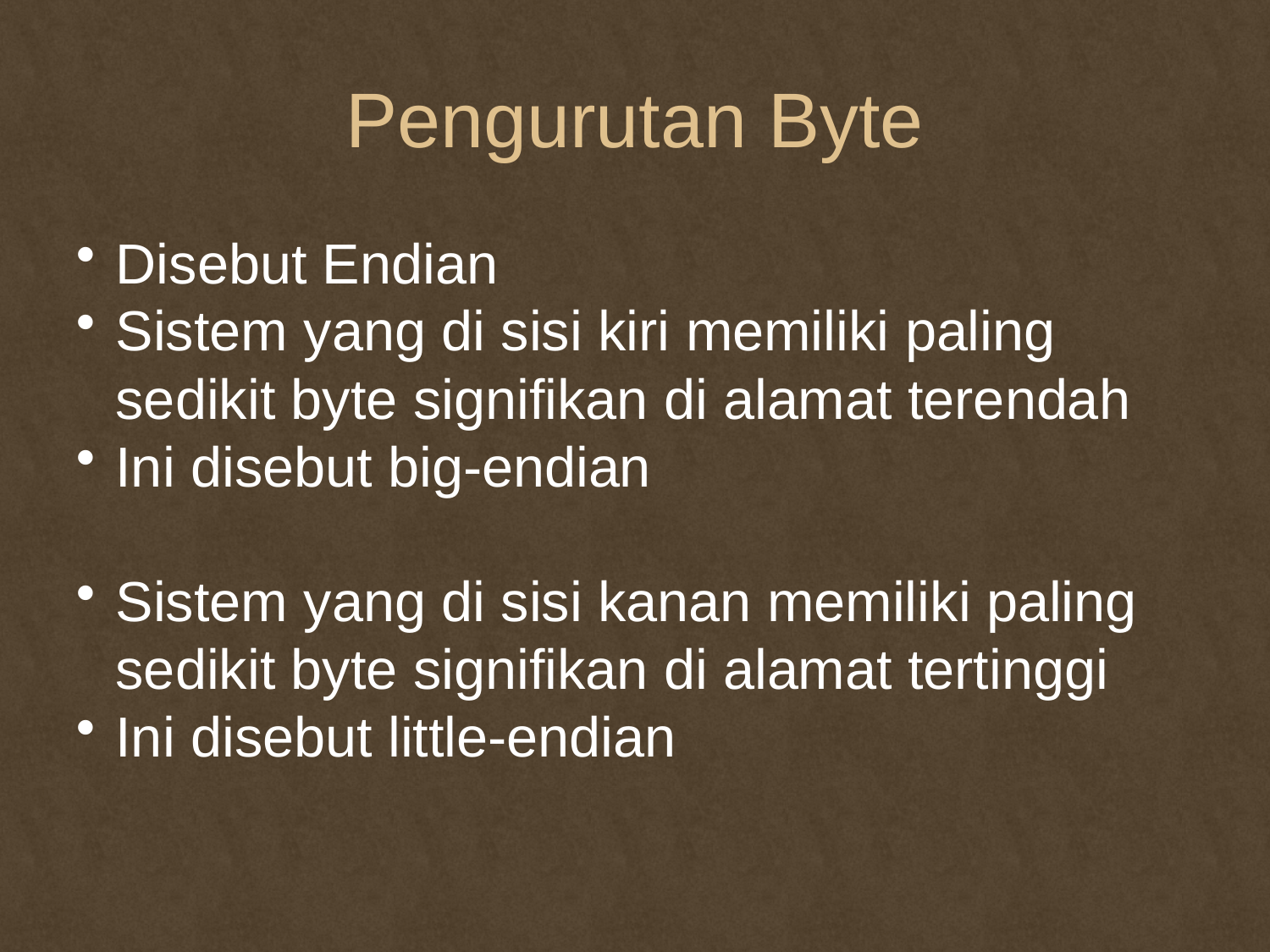

# Pengurutan Byte
Disebut Endian
Sistem yang di sisi kiri memiliki paling sedikit byte signifikan di alamat terendah
Ini disebut big-endian

Sistem yang di sisi kanan memiliki paling sedikit byte signifikan di alamat tertinggi
Ini disebut little-endian